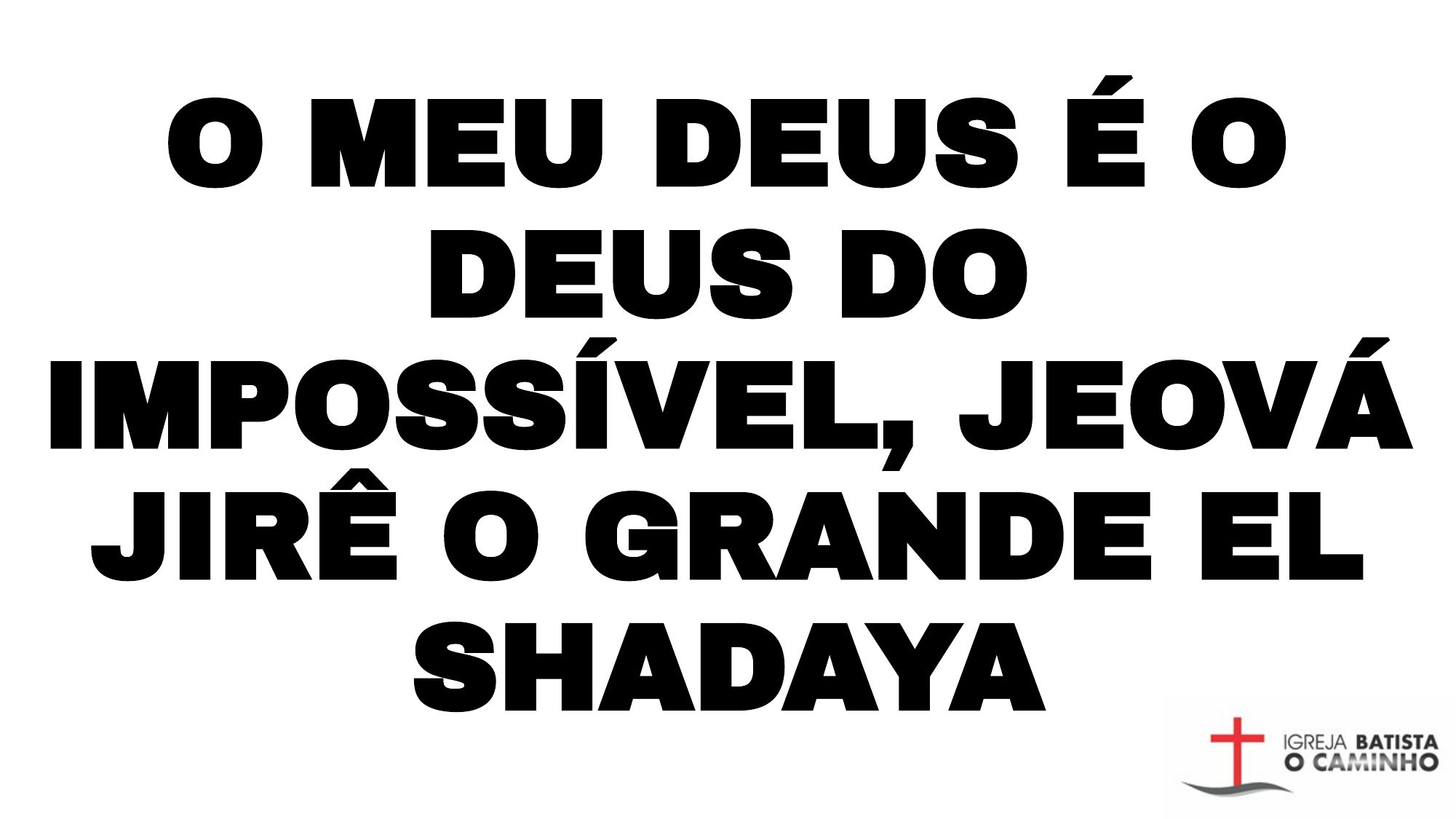

# O MEU DEUS É O DEUS DO IMPOSSÍVEL, JEOVÁ JIRÊ O GRANDE EL SHADAYA